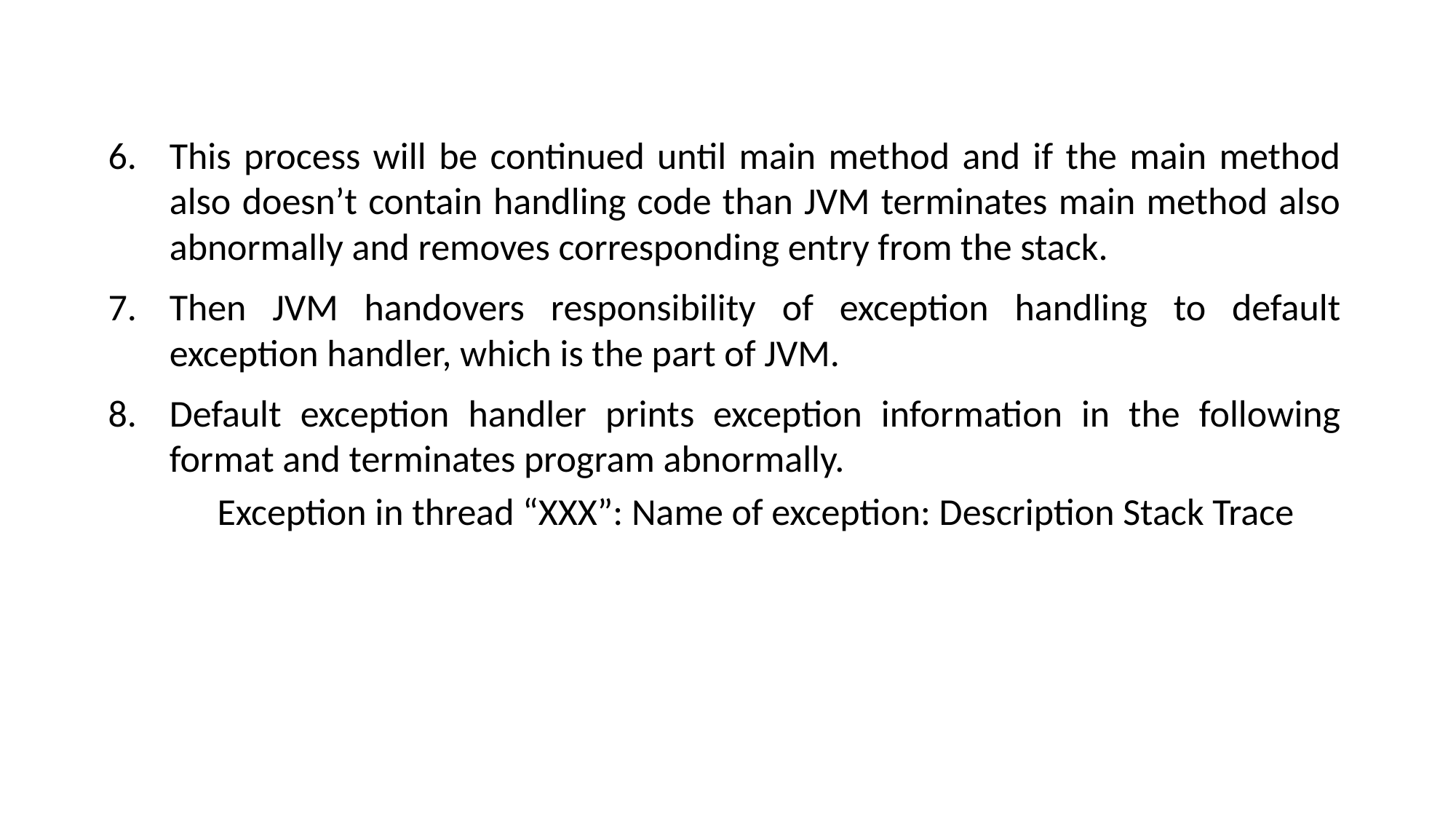

This process will be continued until main method and if the main method also doesn’t contain handling code than JVM terminates main method also abnormally and removes corresponding entry from the stack.
Then JVM handovers responsibility of exception handling to default exception handler, which is the part of JVM.
Default exception handler prints exception information in the following format and terminates program abnormally.
Exception in thread “XXX”: Name of exception: Description Stack Trace